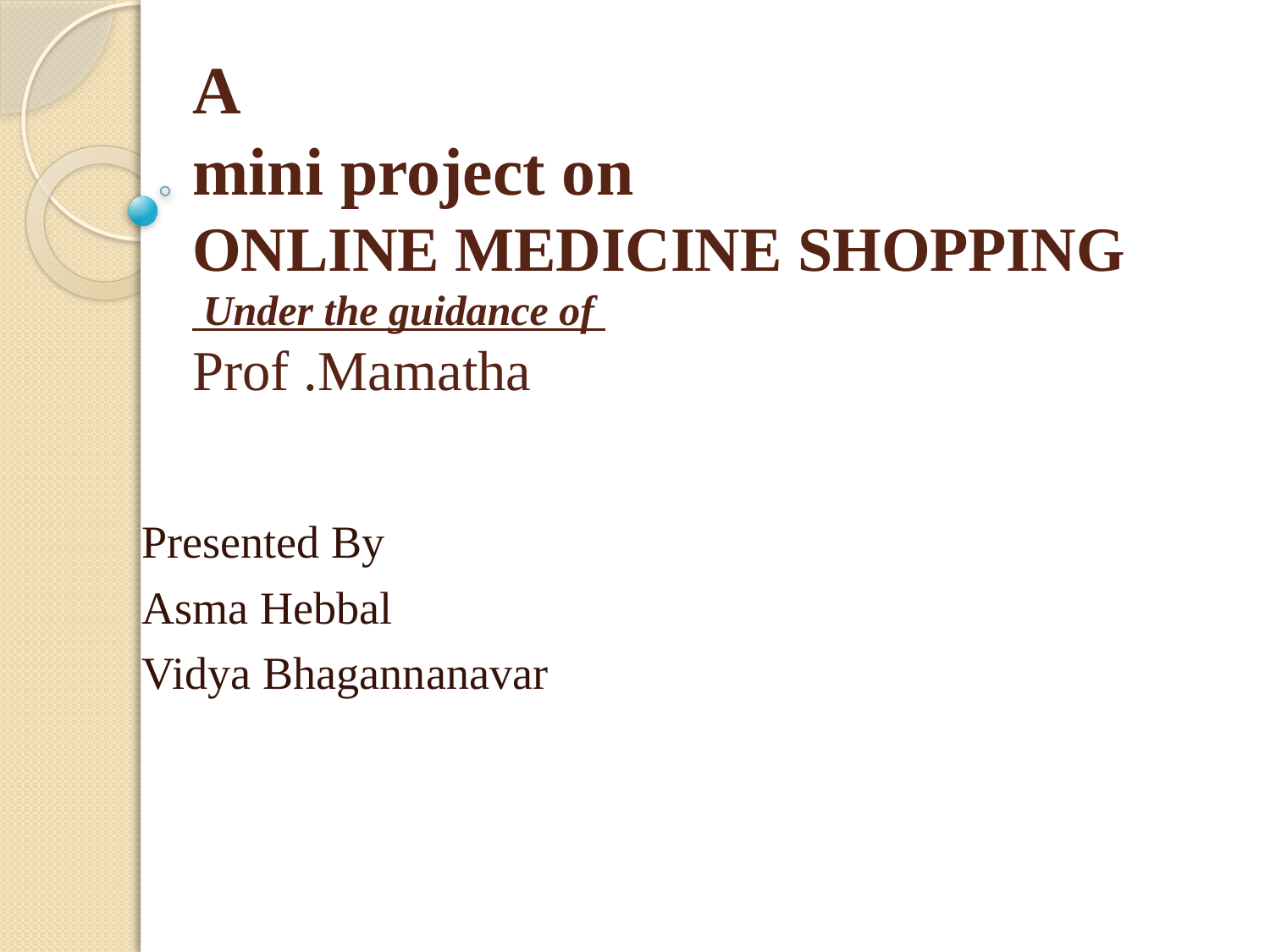

# A mini project on ONLINE MEDICINE SHOPPING Under the guidance of Prof .Mamatha
Presented By
Asma Hebbal
Vidya Bhagannanavar